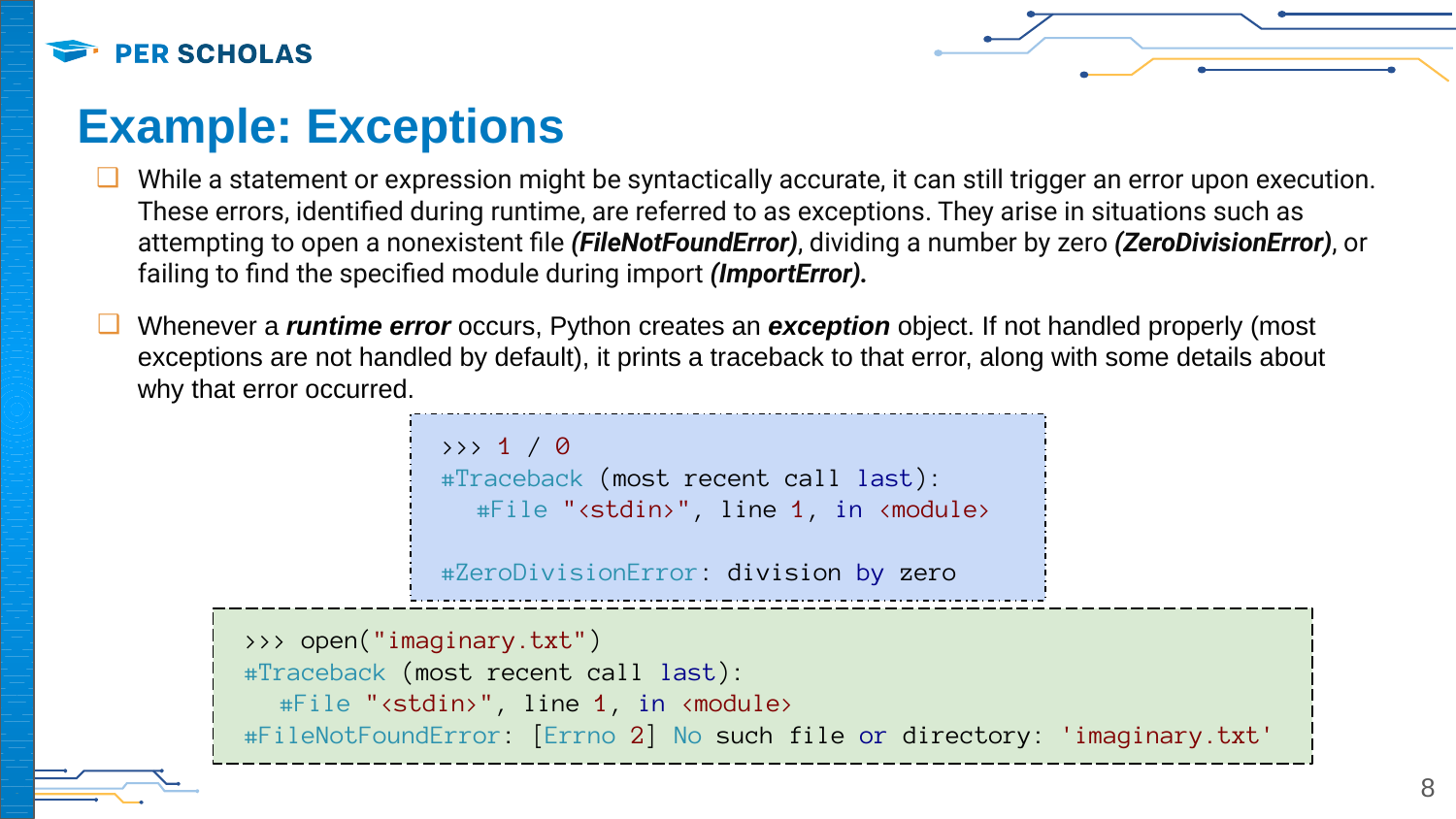

# Example: Exceptions
While a statement or expression might be syntactically accurate, it can still trigger an error upon execution. These errors, identified during runtime, are referred to as exceptions. They arise in situations such as attempting to open a nonexistent file (FileNotFoundError), dividing a number by zero (ZeroDivisionError), or failing to find the specified module during import (ImportError).
Whenever a runtime error occurs, Python creates an exception object. If not handled properly (most exceptions are not handled by default), it prints a traceback to that error, along with some details about why that error occurred.
>>> 1 / 0
#Traceback (most recent call last):
#File "<stdin>", line 1, in <module>

#ZeroDivisionError: division by zero

>>> open("imaginary.txt")
#Traceback (most recent call last):
#File "<stdin>", line 1, in <module>
#FileNotFoundError: [Errno 2] No such file or directory: 'imaginary.txt'
8